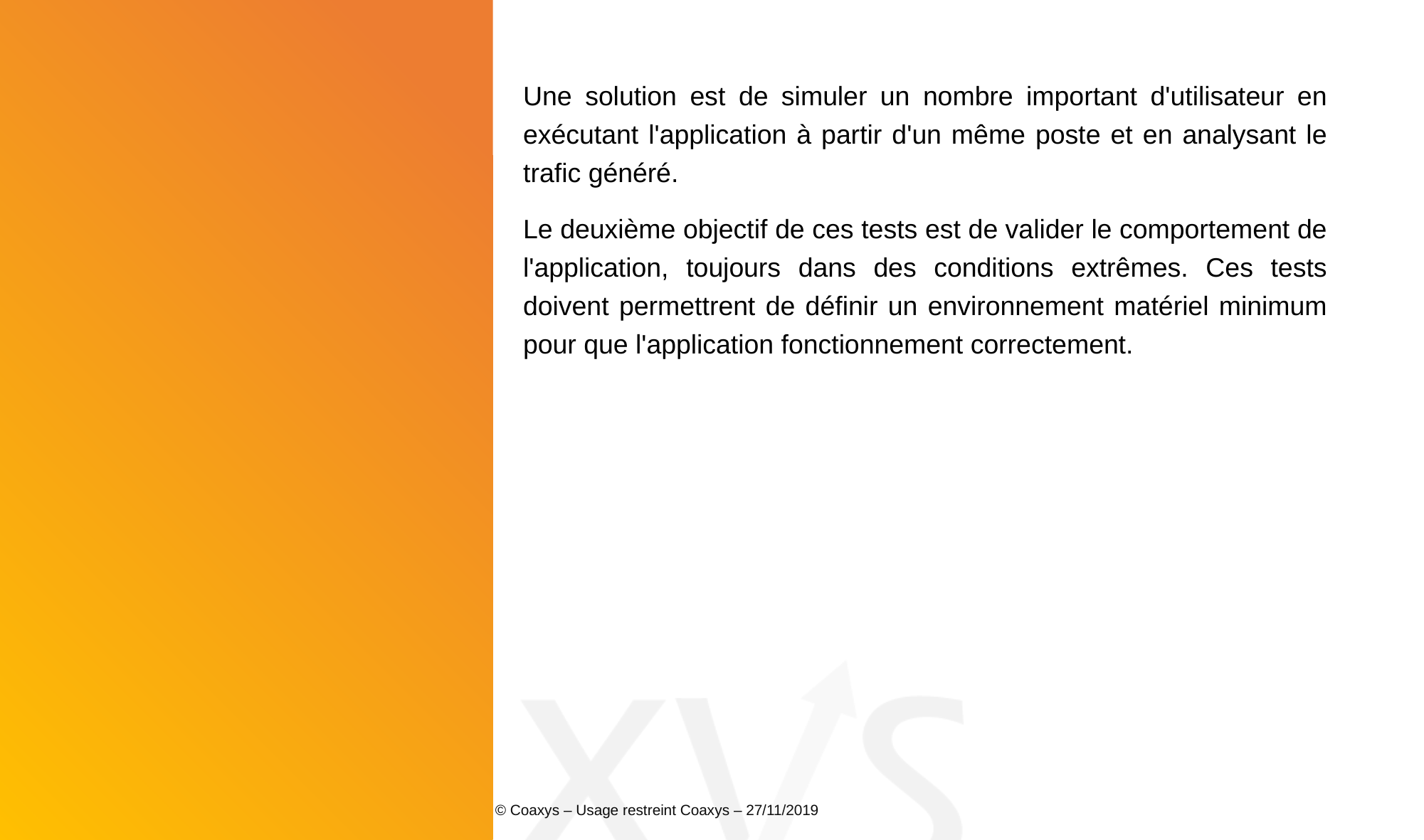

Une solution est de simuler un nombre important d'utilisateur en exécutant l'application à partir d'un même poste et en analysant le trafic généré.
Le deuxième objectif de ces tests est de valider le comportement de l'application, toujours dans des conditions extrêmes. Ces tests doivent permettrent de définir un environnement matériel minimum pour que l'application fonctionnement correctement.